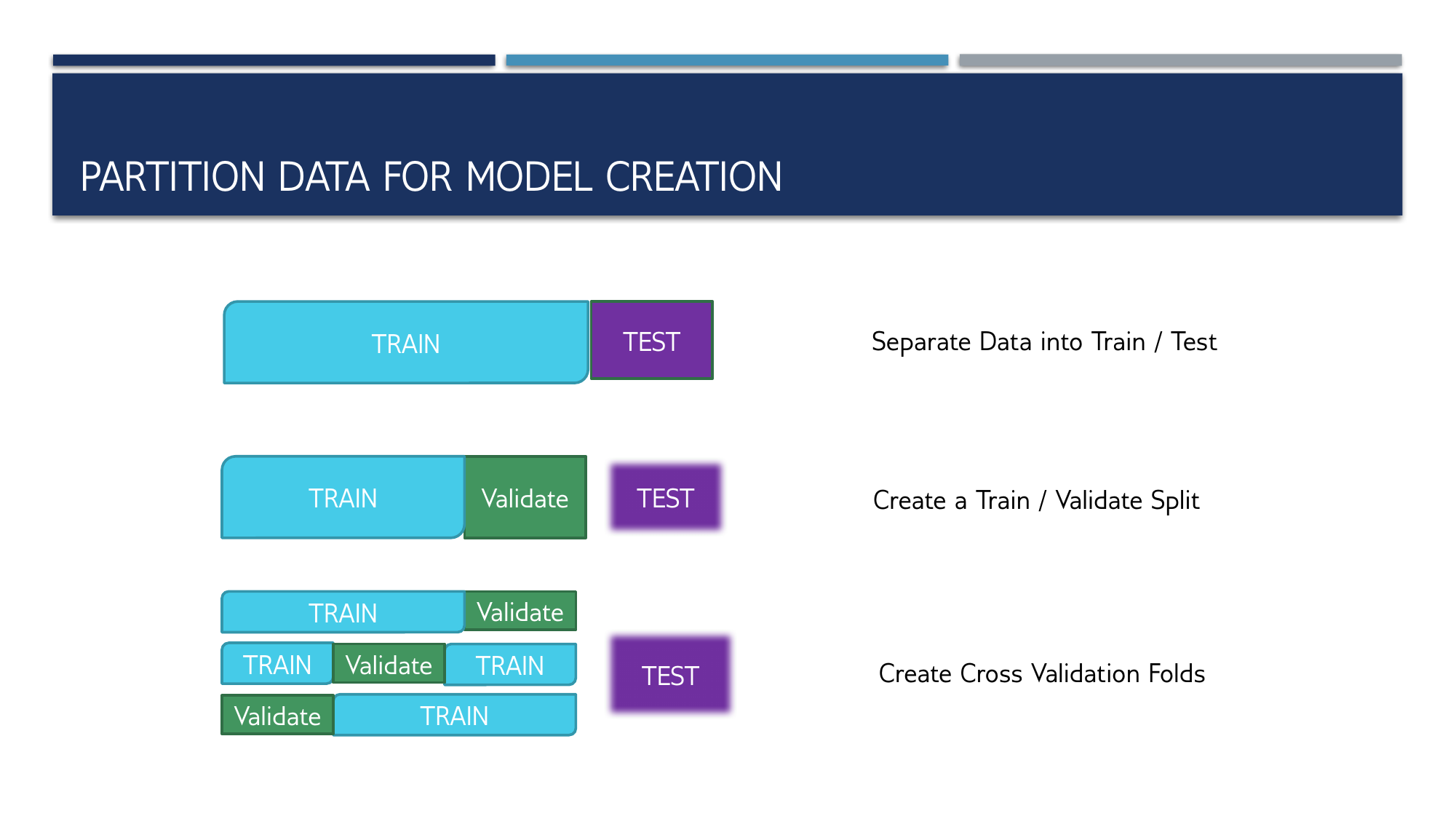

# Partition Data for model creation
TRAIN
TEST
Separate Data into Train / Test
TRAIN
Validate
TEST
Create a Train / Validate Split
TRAIN
Validate
TEST
TRAIN
Validate
TRAIN
TRAIN
Validate
Create Cross Validation Folds